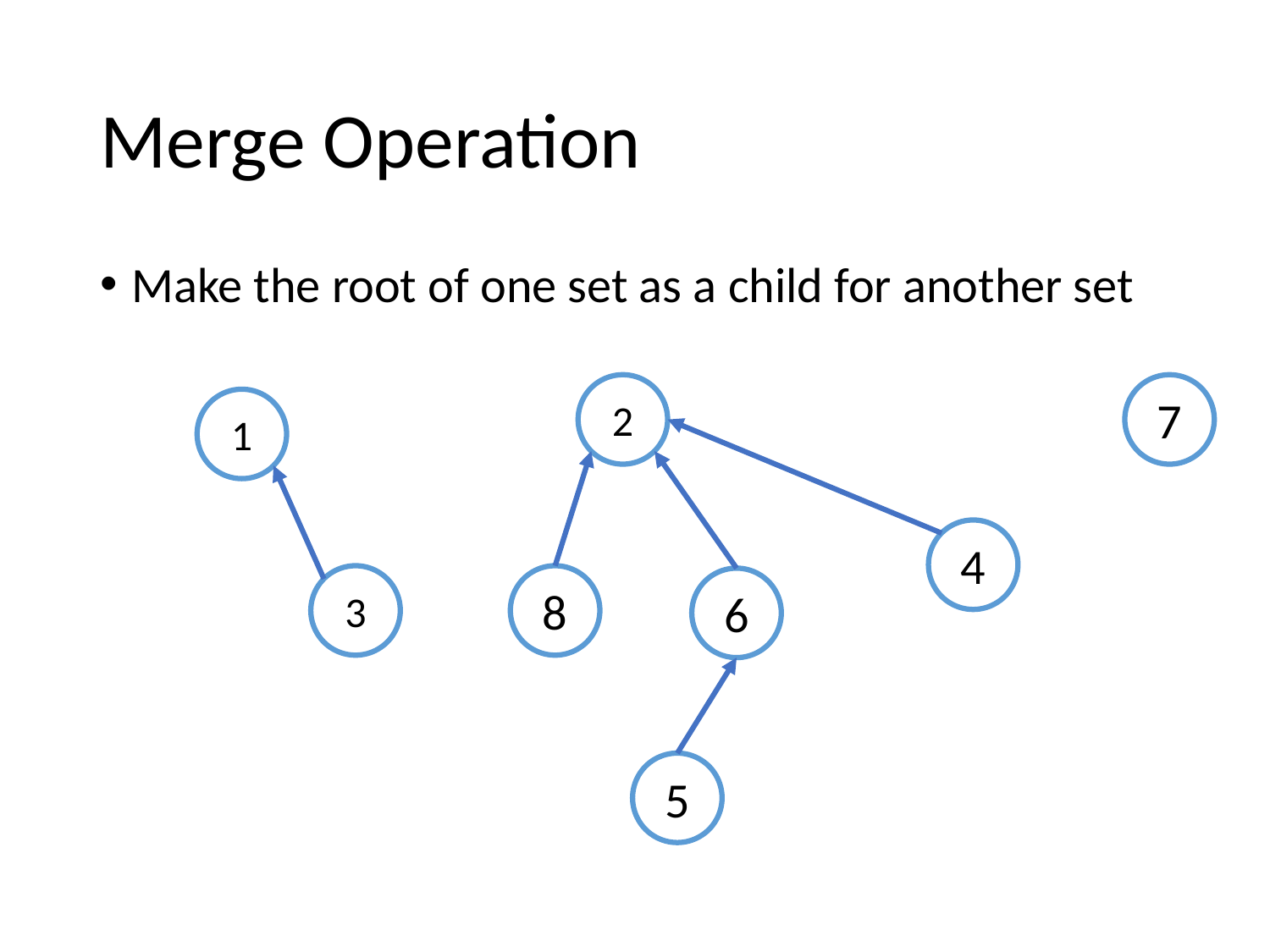

# Merge Operation
Make the root of one set as a child for another set
2
7
1
4
3
8
6
5